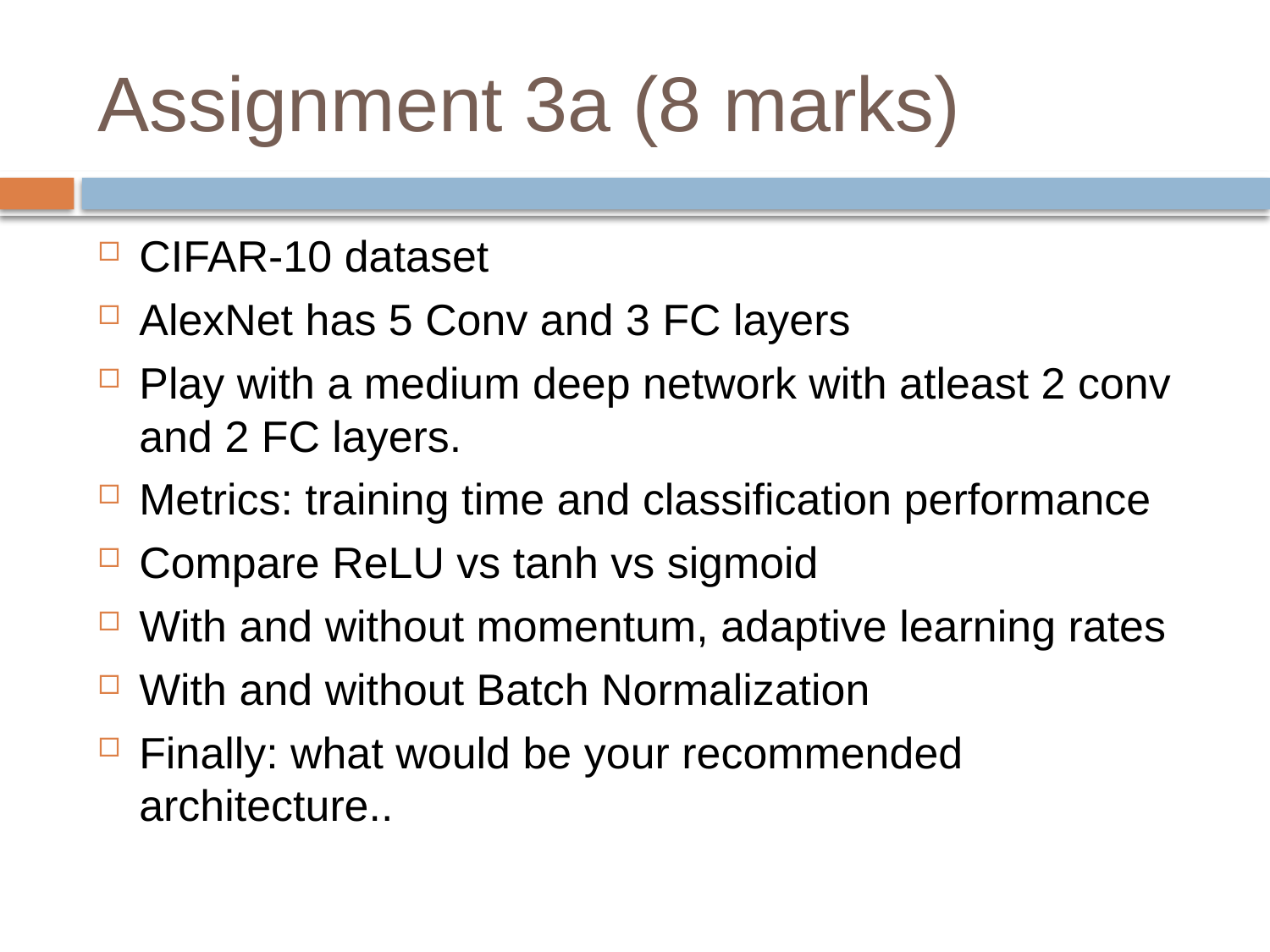

# Assignment 3a (8 marks)
CIFAR-10 dataset
AlexNet has 5 Conv and 3 FC layers
Play with a medium deep network with atleast 2 conv and 2 FC layers.
Metrics: training time and classification performance
Compare ReLU vs tanh vs sigmoid
With and without momentum, adaptive learning rates
With and without Batch Normalization
Finally: what would be your recommended architecture..